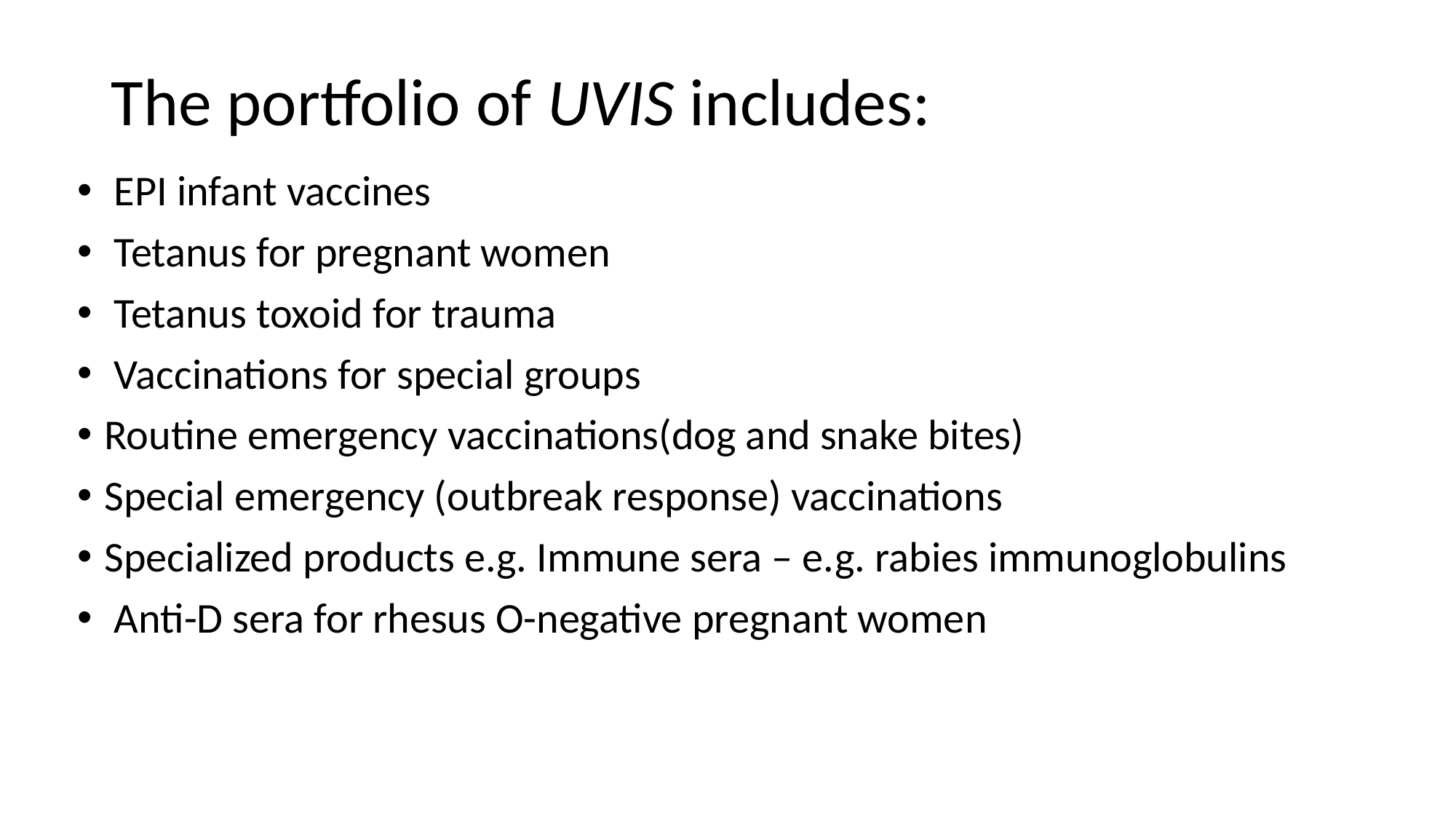

# The portfolio of UVIS includes:
 EPI infant vaccines
 Tetanus for pregnant women
 Tetanus toxoid for trauma
 Vaccinations for special groups
Routine emergency vaccinations(dog and snake bites)
Special emergency (outbreak response) vaccinations
Specialized products e.g. Immune sera – e.g. rabies immunoglobulins
 Anti-D sera for rhesus O-negative pregnant women